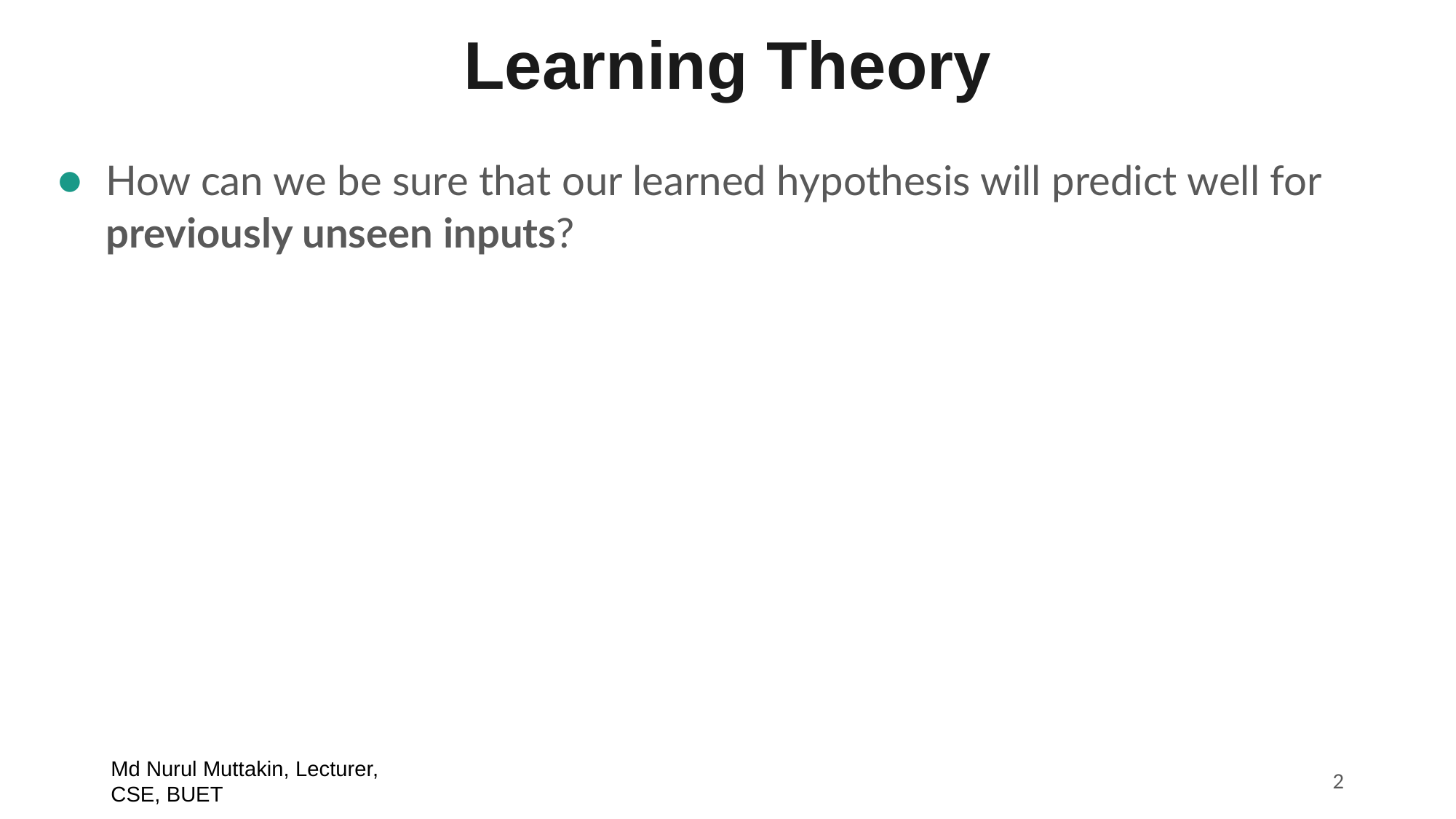

# Learning Theory
How can we be sure that our learned hypothesis will predict well for previously unseen inputs?

Md Nurul Muttakin, Lecturer, CSE, BUET
2